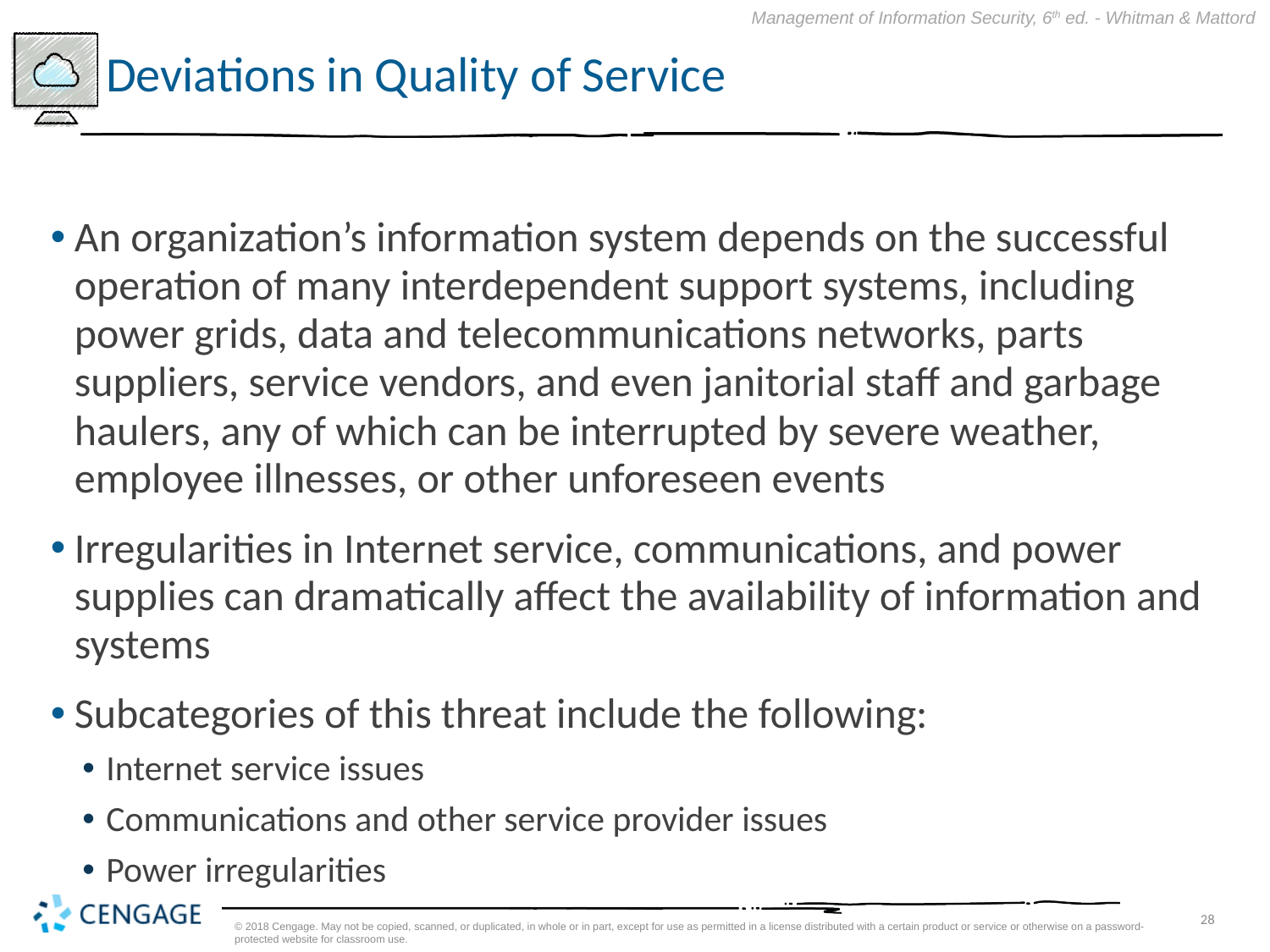

# Deviations in Quality of Service
An organization’s information system depends on the successful operation of many interdependent support systems, including power grids, data and telecommunications networks, parts suppliers, service vendors, and even janitorial staff and garbage haulers, any of which can be interrupted by severe weather, employee illnesses, or other unforeseen events
Irregularities in Internet service, communications, and power supplies can dramatically affect the availability of information and systems
Subcategories of this threat include the following:
Internet service issues
Communications and other service provider issues
Power irregularities